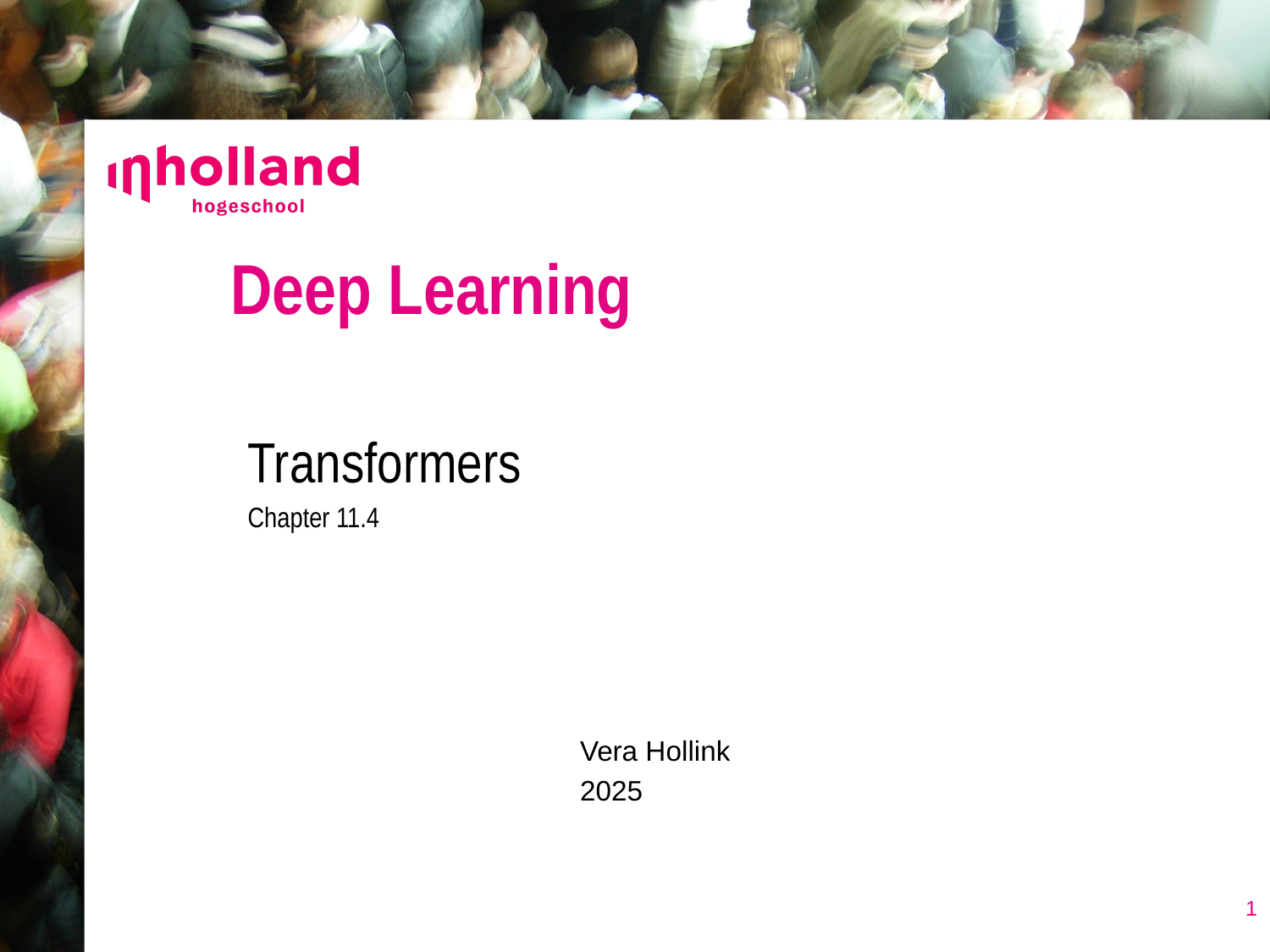

# Deep Learning
Transformers
Chapter 11.4
Vera Hollink
2025
1